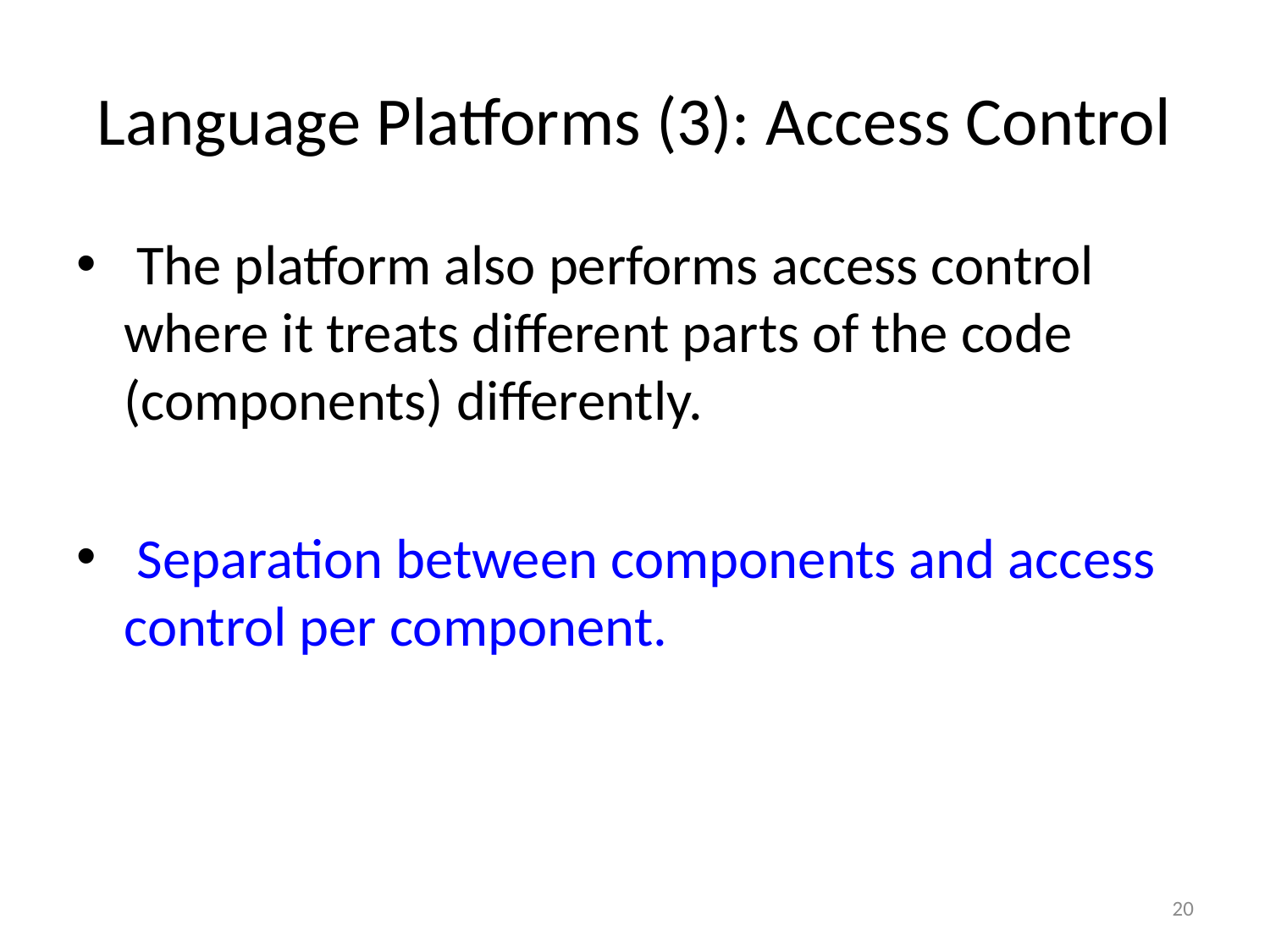

# Language Platforms (3): Access Control
 The platform also performs access control where it treats different parts of the code (components) differently.

 Separation between components and access control per component.

20